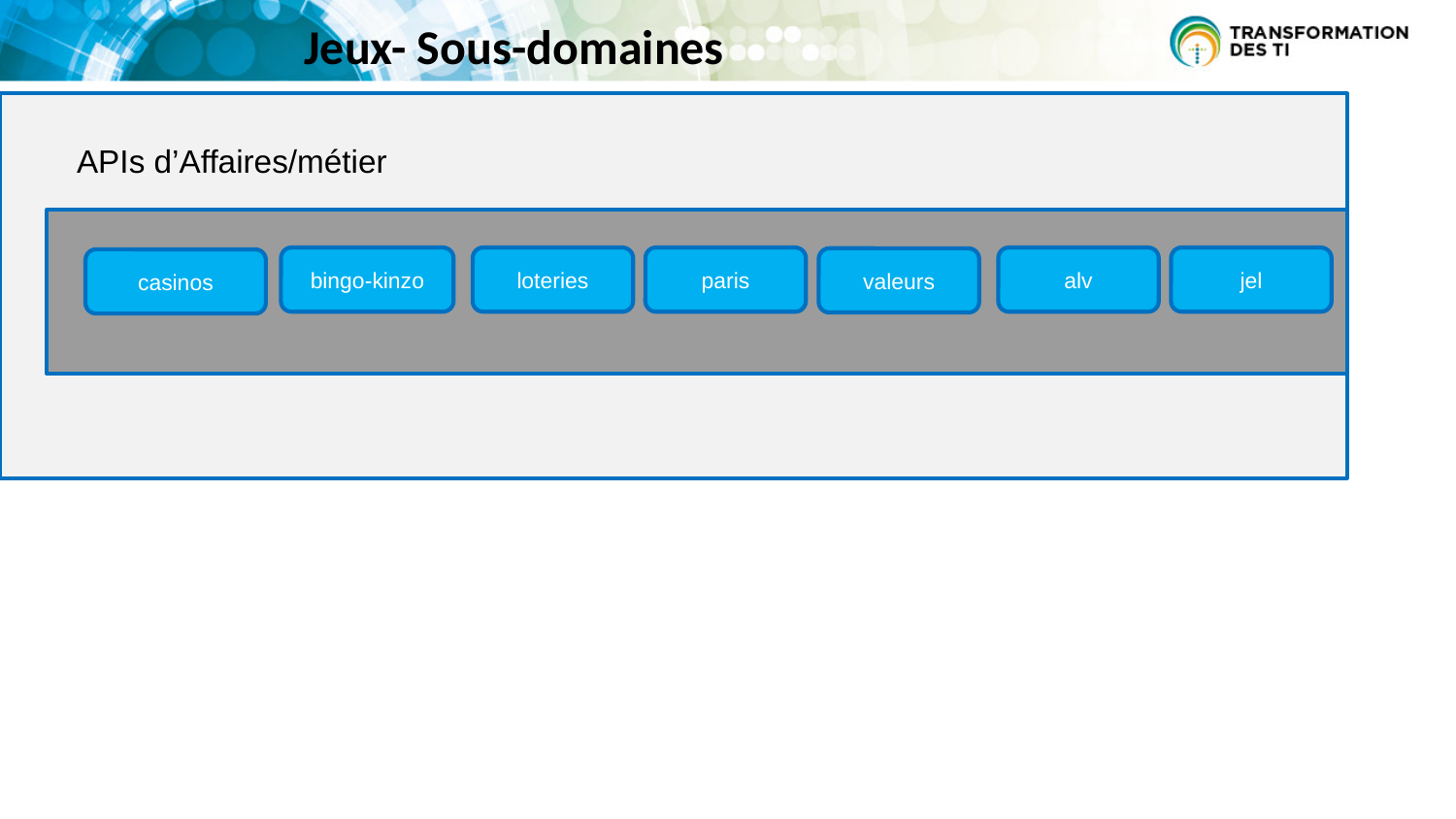

Jeux- Sous-domaines

APIs d’Affaires/métier

bingo-kinzo
loteries
paris
alv
jel
valeurs
casinos